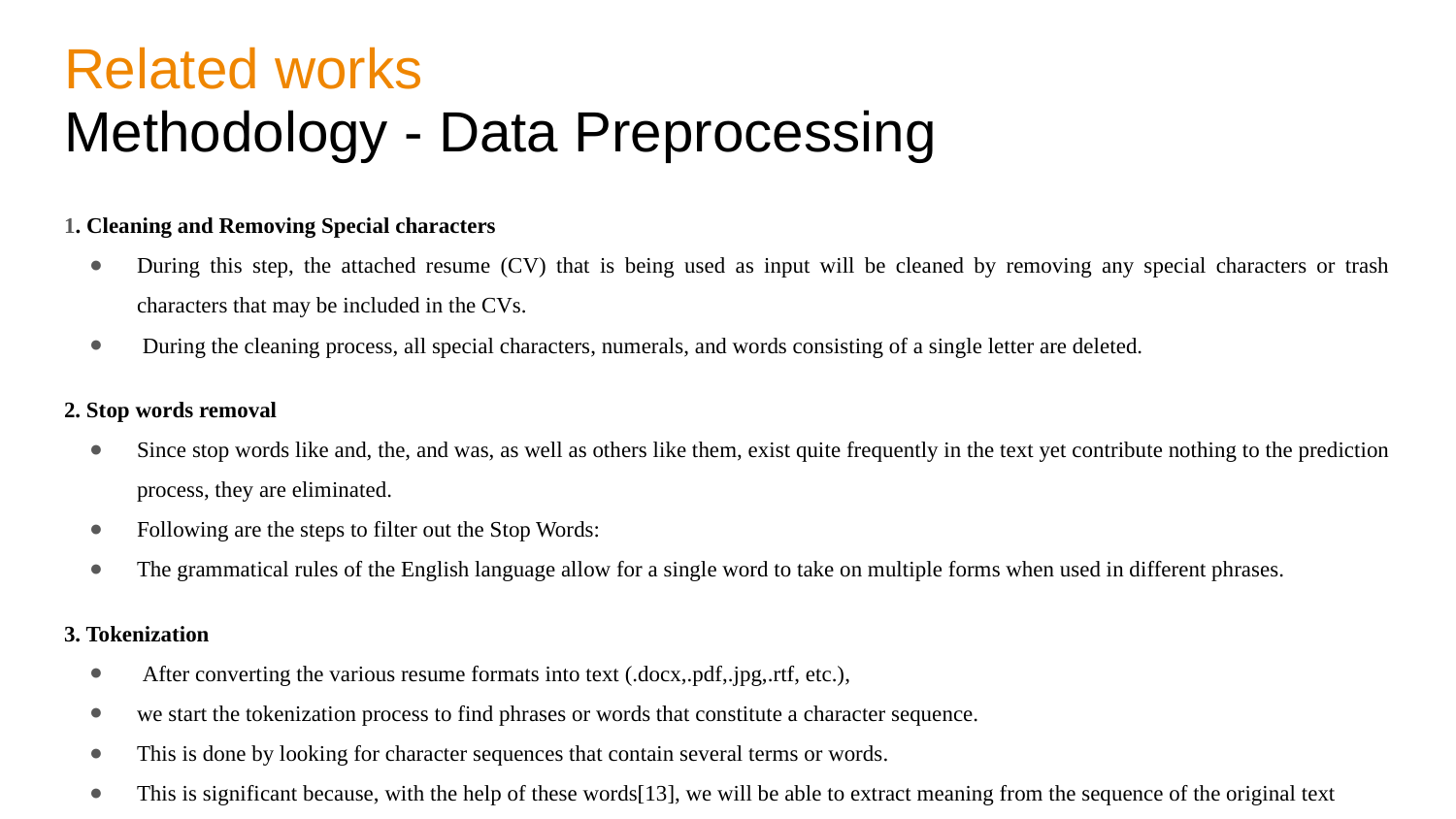

# Related works Methodology - Data Preprocessing
1. Cleaning and Removing Special characters
During this step, the attached resume (CV) that is being used as input will be cleaned by removing any special characters or trash characters that may be included in the CVs.
 During the cleaning process, all special characters, numerals, and words consisting of a single letter are deleted.
2. Stop words removal
Since stop words like and, the, and was, as well as others like them, exist quite frequently in the text yet contribute nothing to the prediction process, they are eliminated.
Following are the steps to filter out the Stop Words:
The grammatical rules of the English language allow for a single word to take on multiple forms when used in different phrases.
3. Tokenization
 After converting the various resume formats into text (.docx,.pdf,.jpg,.rtf, etc.),
we start the tokenization process to find phrases or words that constitute a character sequence.
This is done by looking for character sequences that contain several terms or words.
This is significant because, with the help of these words[13], we will be able to extract meaning from the sequence of the original text